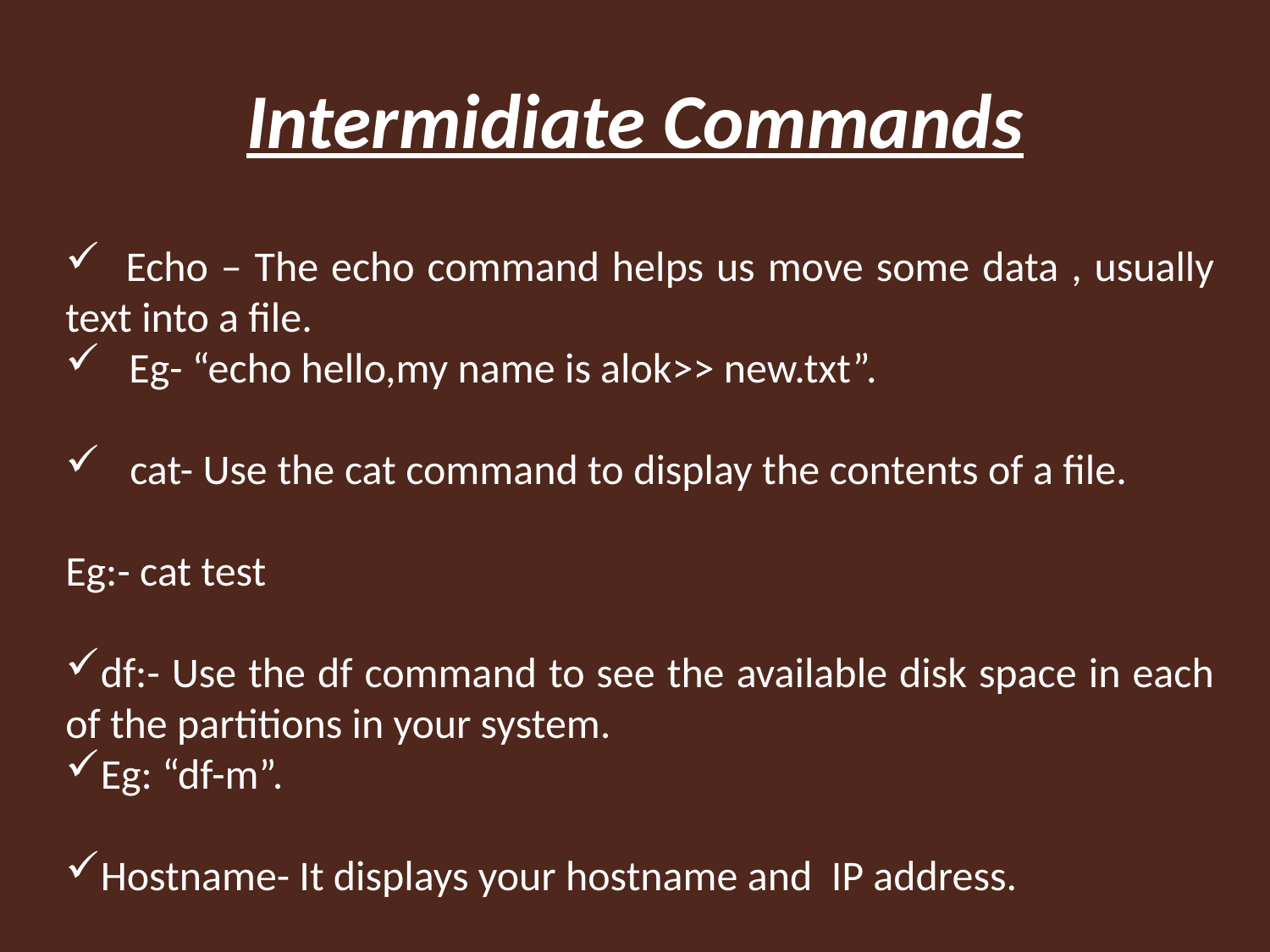

# Intermidiate Commands
  Echo – The echo command helps us move some data , usually text into a file.
   Eg- “echo hello,my name is alok>> new.txt”.

   cat- Use the cat command to display the contents of a file.
Eg:- cat test

df:- Use the df command to see the available disk space in each of the partitions in your system.
Eg: “df-m”.

Hostname- It displays your hostname and  IP address.